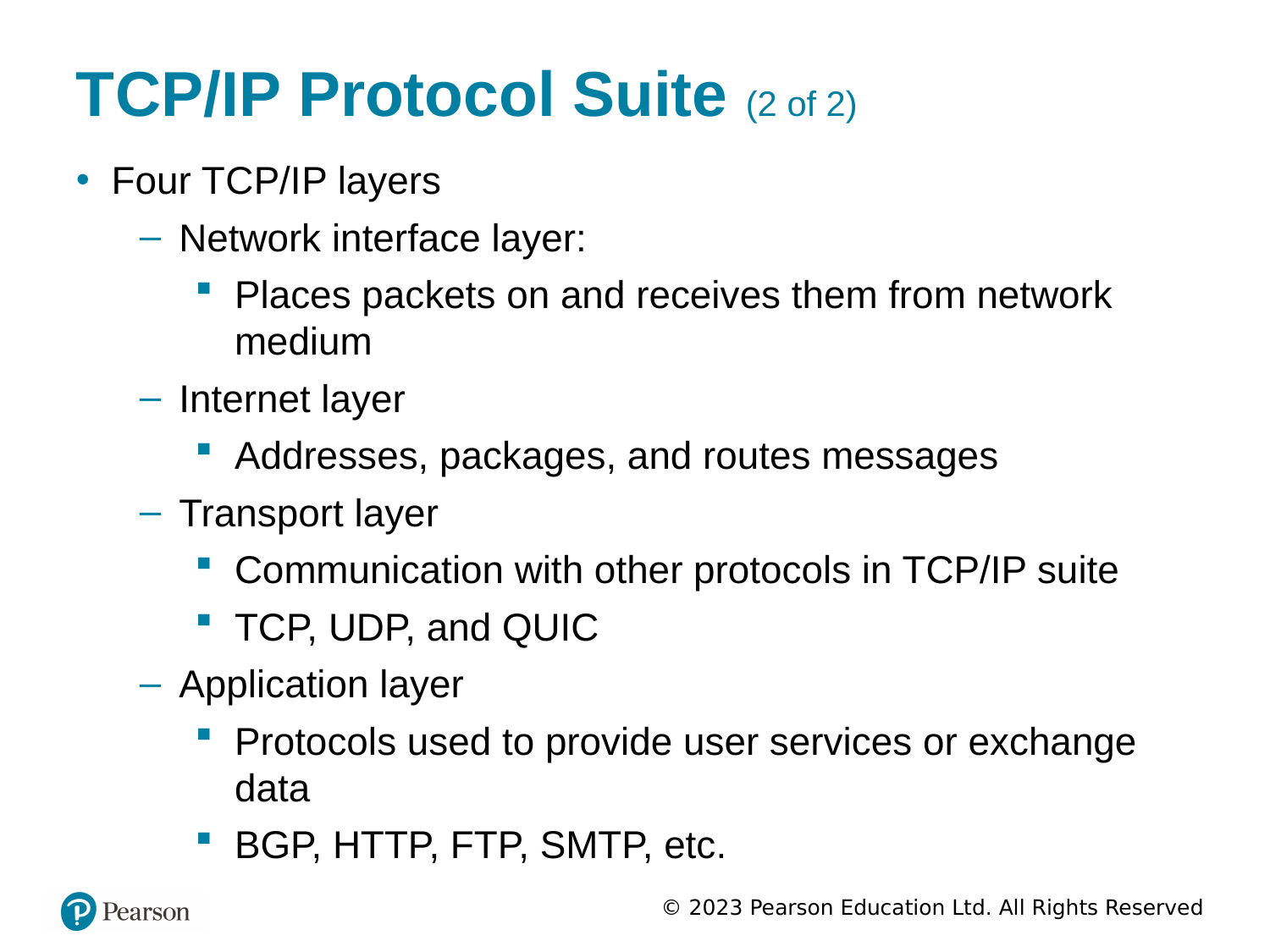

# T C P/I P Protocol Suite (2 of 2)
Four T C P/I P layers
Network interface layer:
Places packets on and receives them from network medium
Internet layer
Addresses, packages, and routes messages
Transport layer
Communication with other protocols in TCP/IP suite
TCP, UDP, and QUIC
Application layer
Protocols used to provide user services or exchange data
BGP, HTTP, FTP, SMTP, etc.